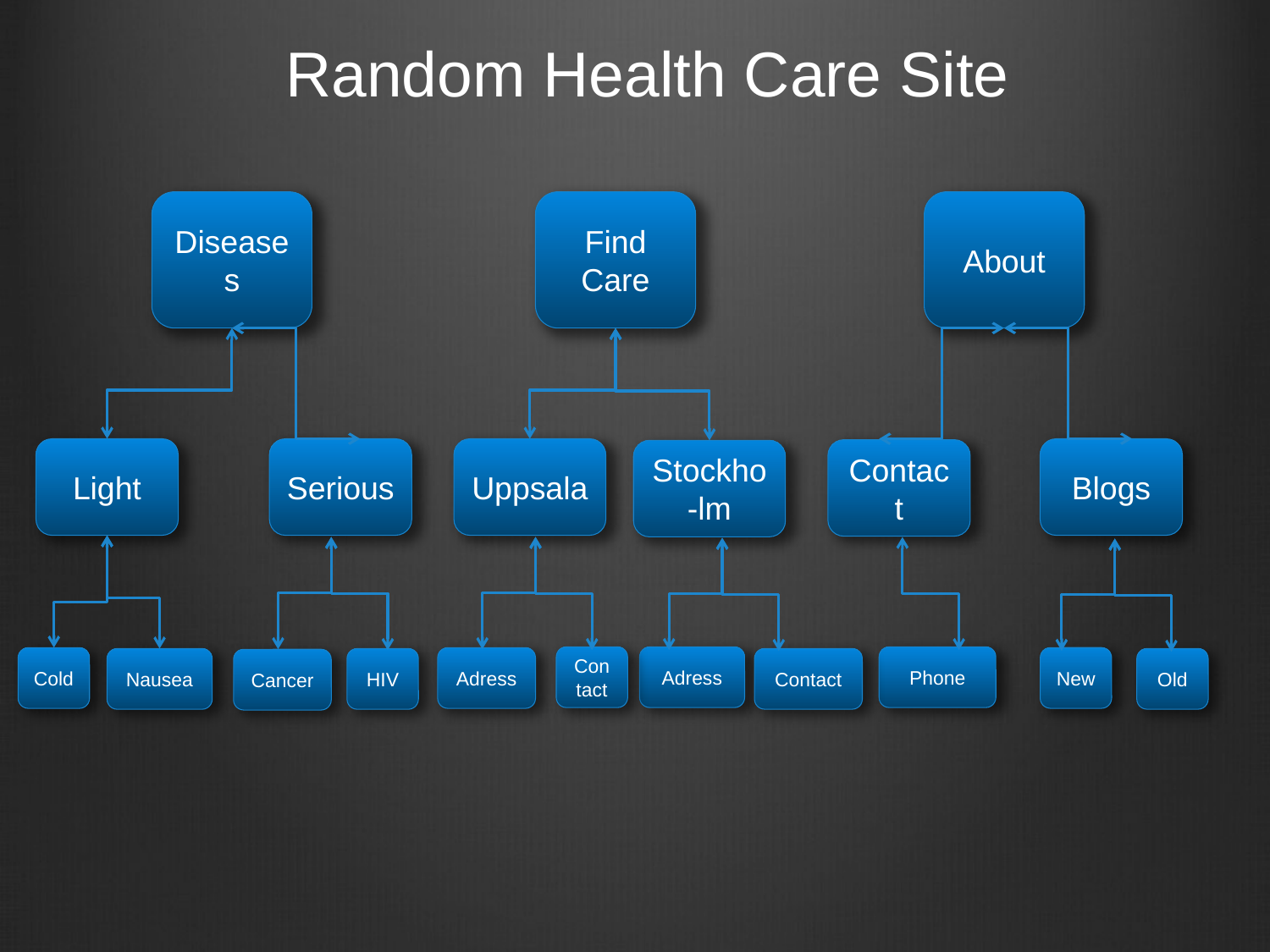

Random Health Care Site
Diseases
Find Care
About
Light
Serious
Uppsala
Blogs
Contact
Stockho-lm
Contact
Adress
Phone
New
Cold
Adress
Contact
Old
Nausea
HIV
Cancer